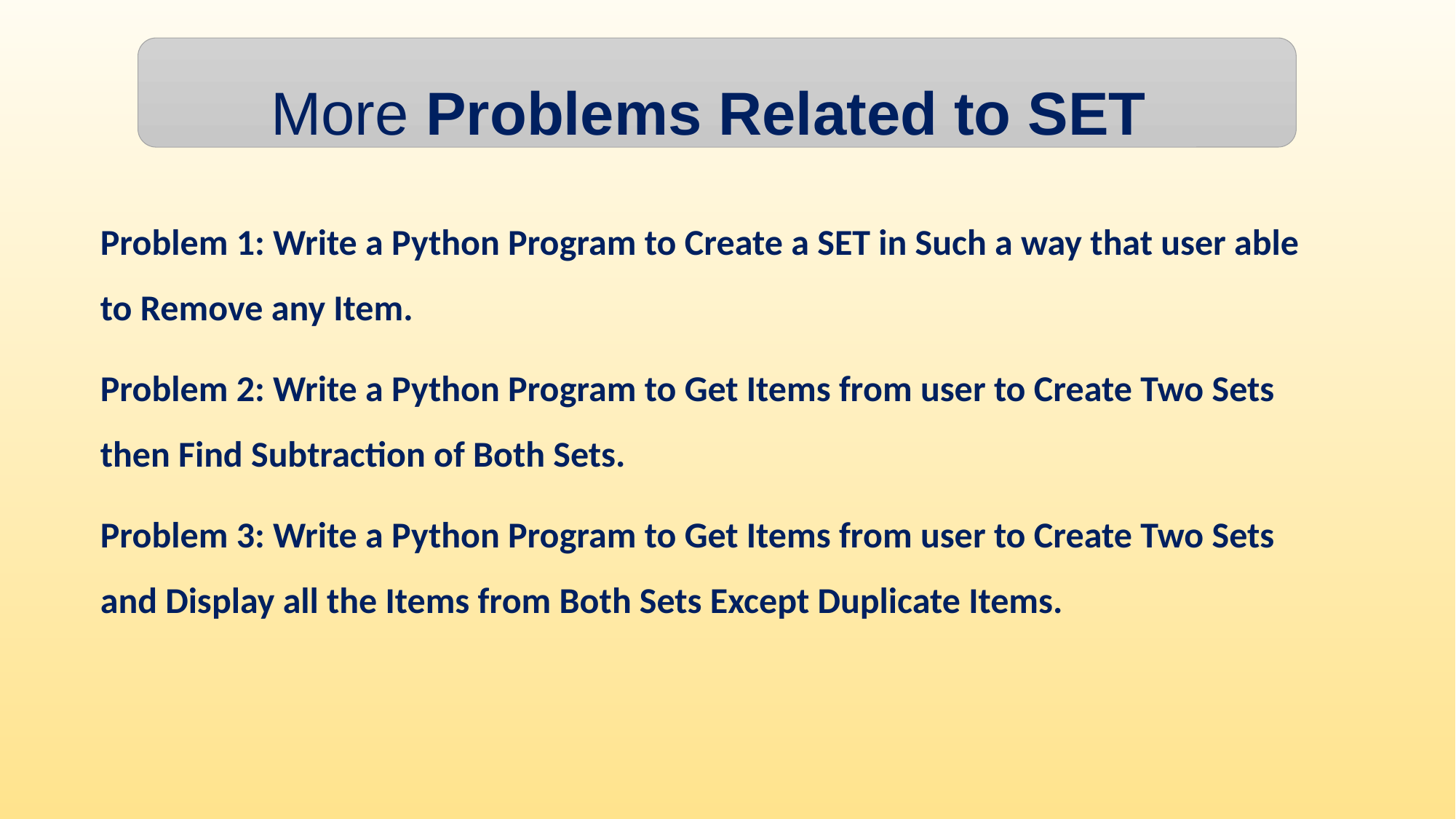

More Problems Related to SET
Problem 1: Write a Python Program to Create a SET in Such a way that user able to Remove any Item.
Problem 2: Write a Python Program to Get Items from user to Create Two Sets then Find Subtraction of Both Sets.
Problem 3: Write a Python Program to Get Items from user to Create Two Sets and Display all the Items from Both Sets Except Duplicate Items.